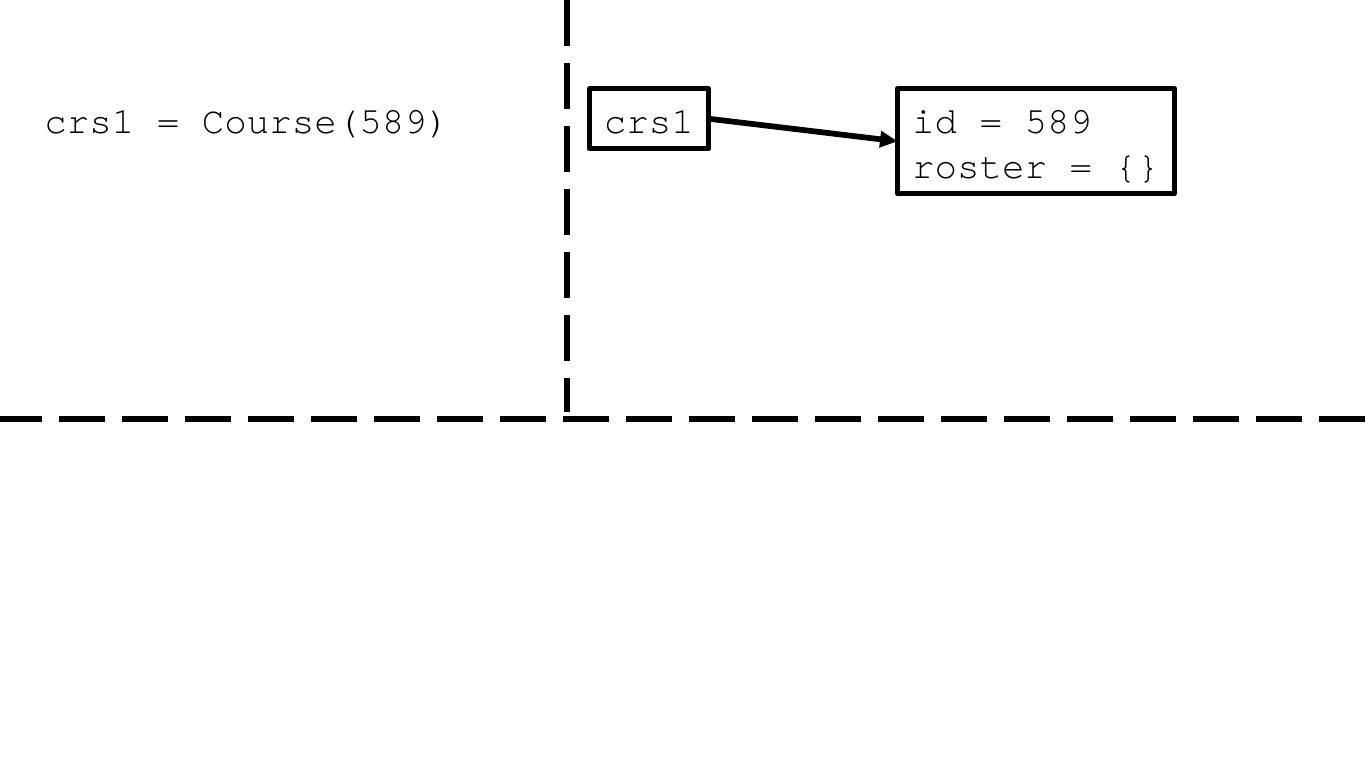

crs1 = Course(589)
crs1
id = 589
roster = {}